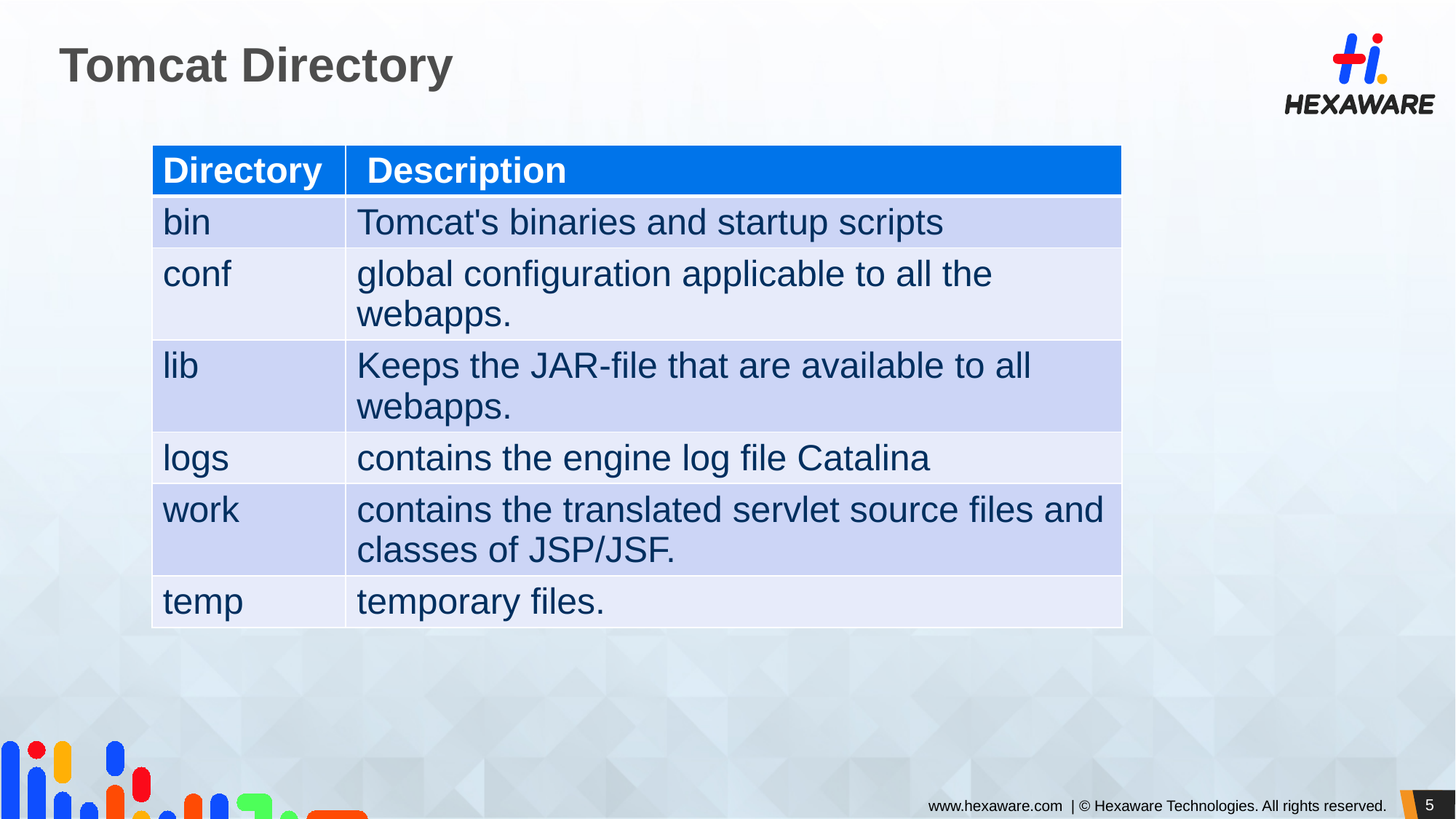

# Tomcat Directory
| Directory | Description |
| --- | --- |
| bin | Tomcat's binaries and startup scripts |
| conf | global configuration applicable to all the webapps. |
| lib | Keeps the JAR-file that are available to all webapps. |
| logs | contains the engine log file Catalina |
| work | contains the translated servlet source files and classes of JSP/JSF. |
| temp | temporary files. |